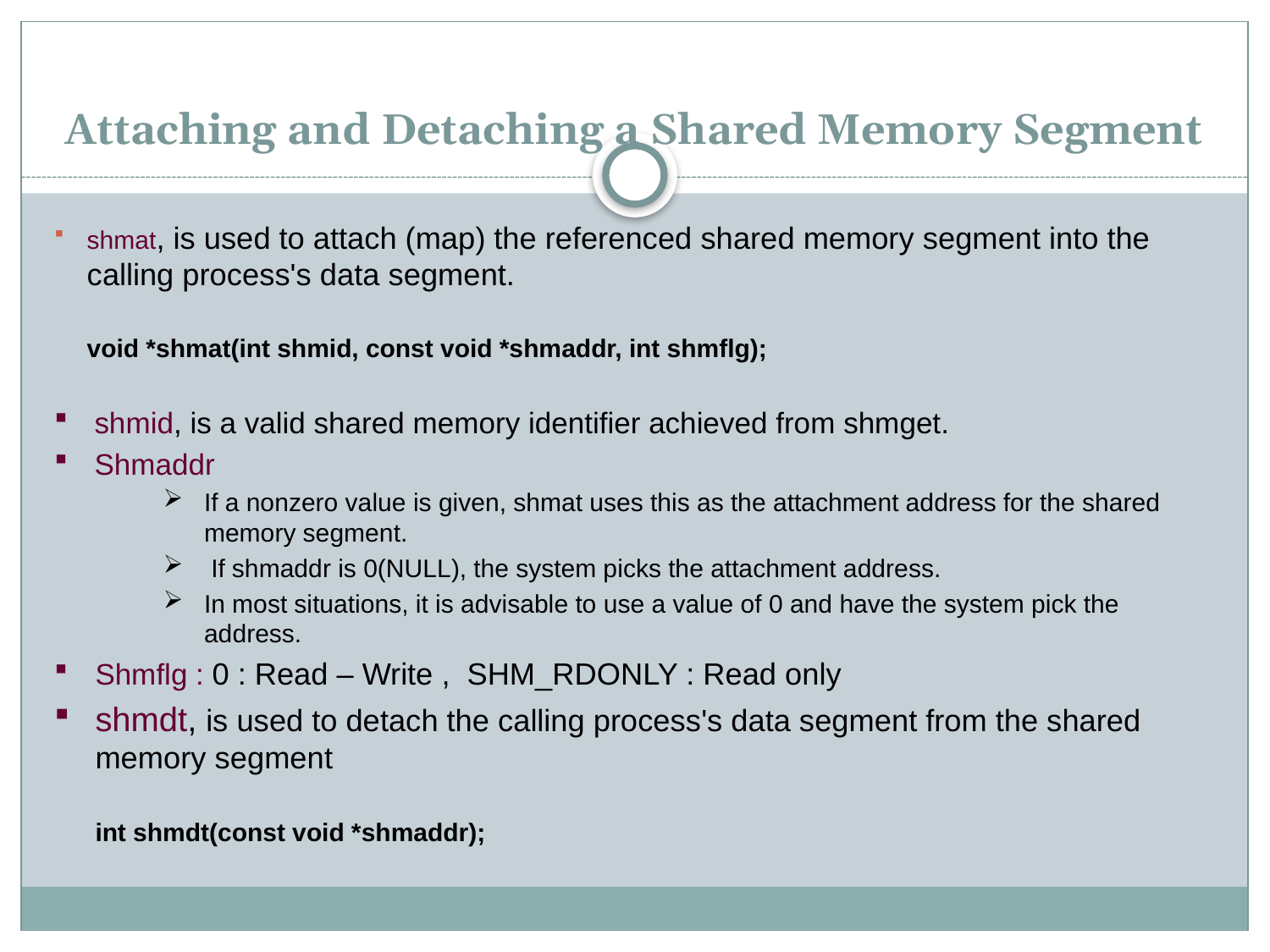

# Attaching and Detaching a Shared Memory Segment
shmat, is used to attach (map) the referenced shared memory segment into the calling process's data segment.

	void *shmat(int shmid, const void *shmaddr, int shmflg);

shmid, is a valid shared memory identifier achieved from shmget.
Shmaddr
If a nonzero value is given, shmat uses this as the attachment address for the shared memory segment.
 If shmaddr is 0(NULL), the system picks the attachment address.
In most situations, it is advisable to use a value of 0 and have the system pick the address.
Shmflg : 0 : Read – Write ,  SHM_RDONLY : Read only
shmdt, is used to detach the calling process's data segment from the shared memory segment

	int shmdt(const void *shmaddr);